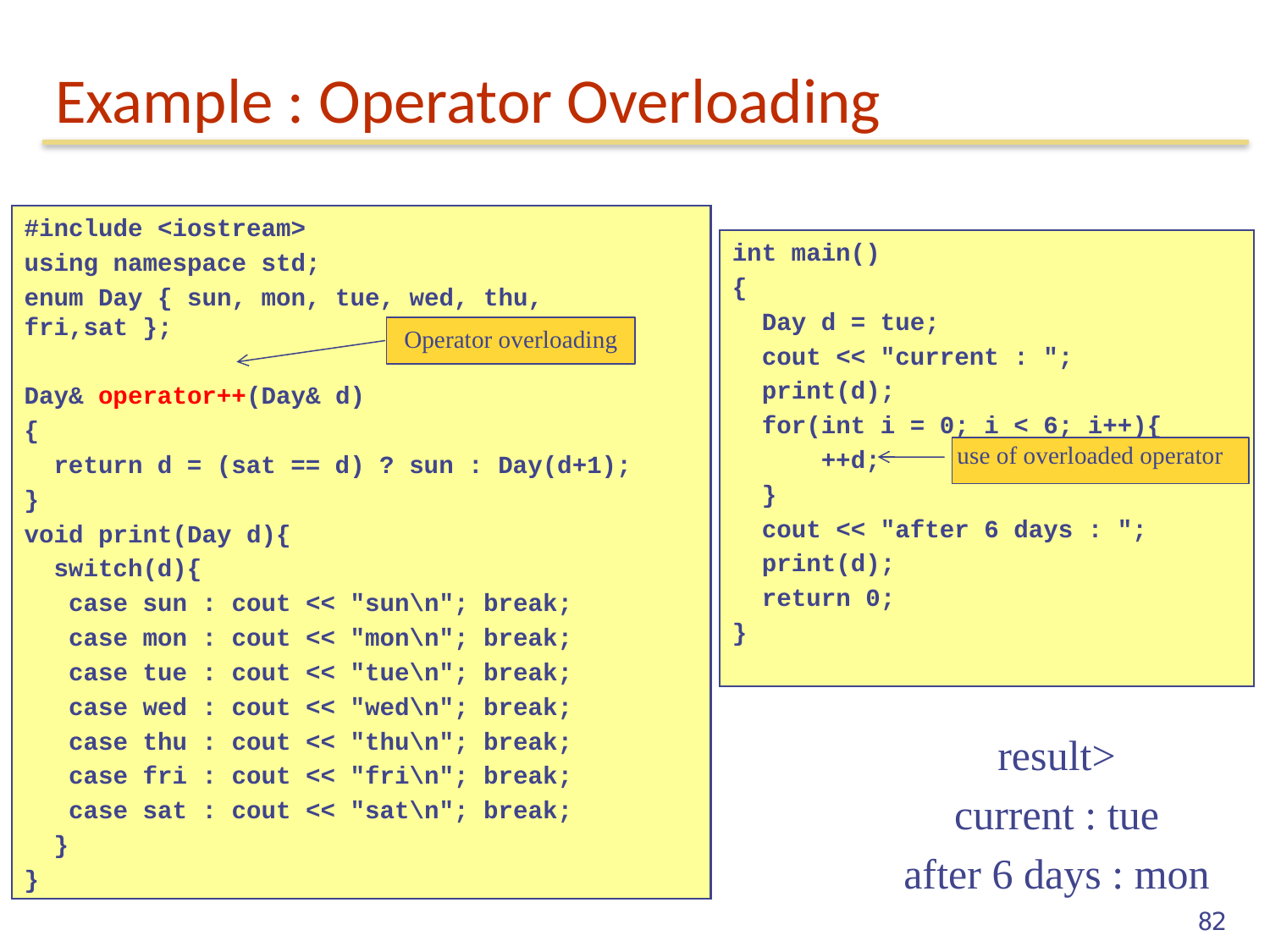

# Example : Operator Overloading
#include <iostream>
using namespace std;
enum Day { sun, mon, tue, wed, thu, fri,sat };

Day& operator++(Day& d)
{
  return d = (sat == d) ? sun : Day(d+1);
}
void print(Day d){
  switch(d){
   case sun : cout << "sun\n"; break;
   case mon : cout << "mon\n"; break;
   case tue : cout << "tue\n"; break;
   case wed : cout << "wed\n"; break;
   case thu : cout << "thu\n"; break;
   case fri : cout << "fri\n"; break;
   case sat : cout << "sat\n"; break;
  }
}
int main()
{
  Day d = tue;
  cout << "current : ";
  print(d);
  for(int i = 0; i < 6; i++){
      ++d;
  }
  cout << "after 6 days : ";
  print(d);
  return 0;
}

Operator overloading
use of overloaded operator

result>
current : tue
after 6 days : mon
82